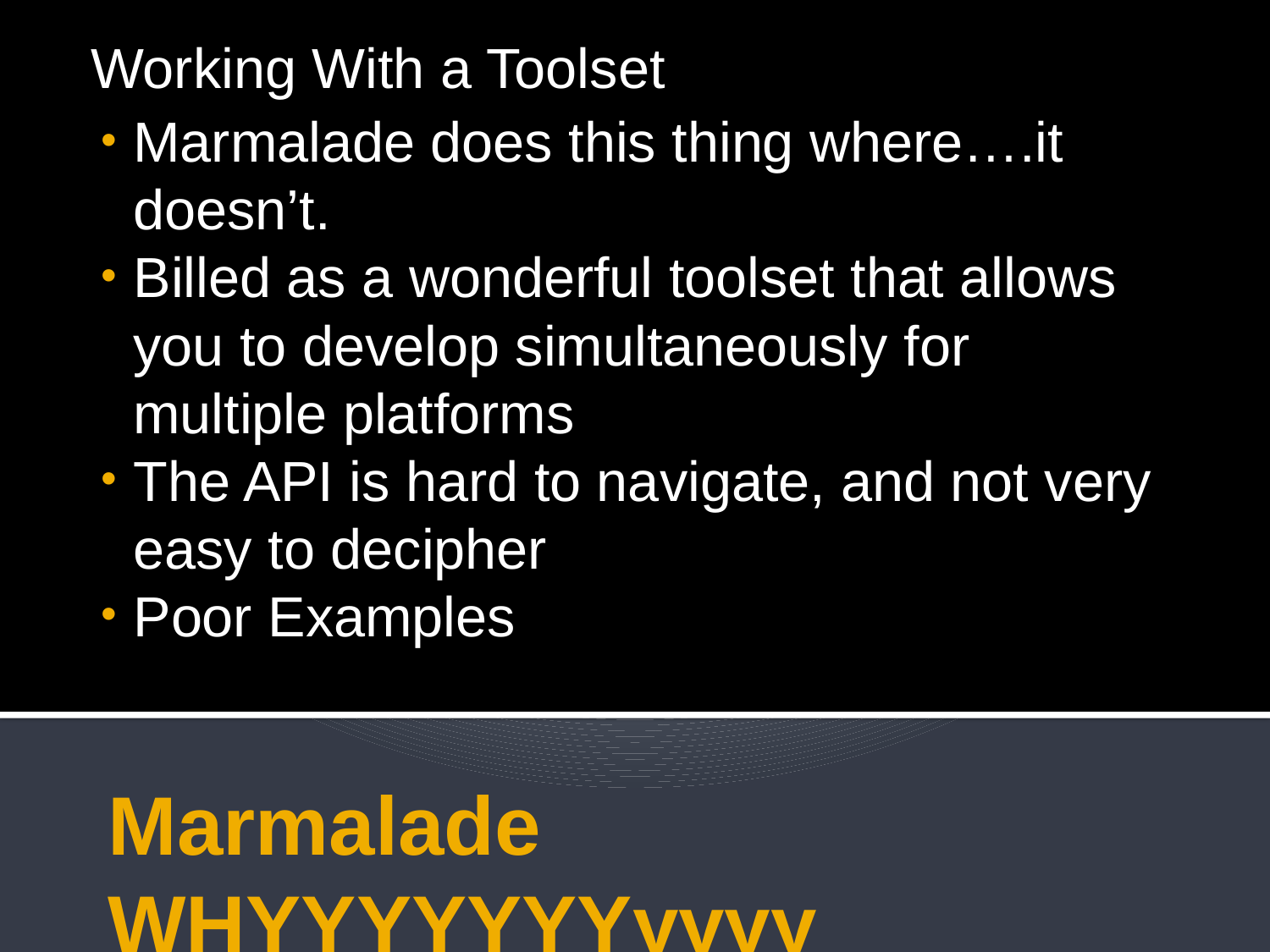

Working With a Toolset
Marmalade does this thing where….it doesn’t.
Billed as a wonderful toolset that allows you to develop simultaneously for multiple platforms
The API is hard to navigate, and not very easy to decipher
Poor Examples
# Marmalade WHYYYYYYYyyyy